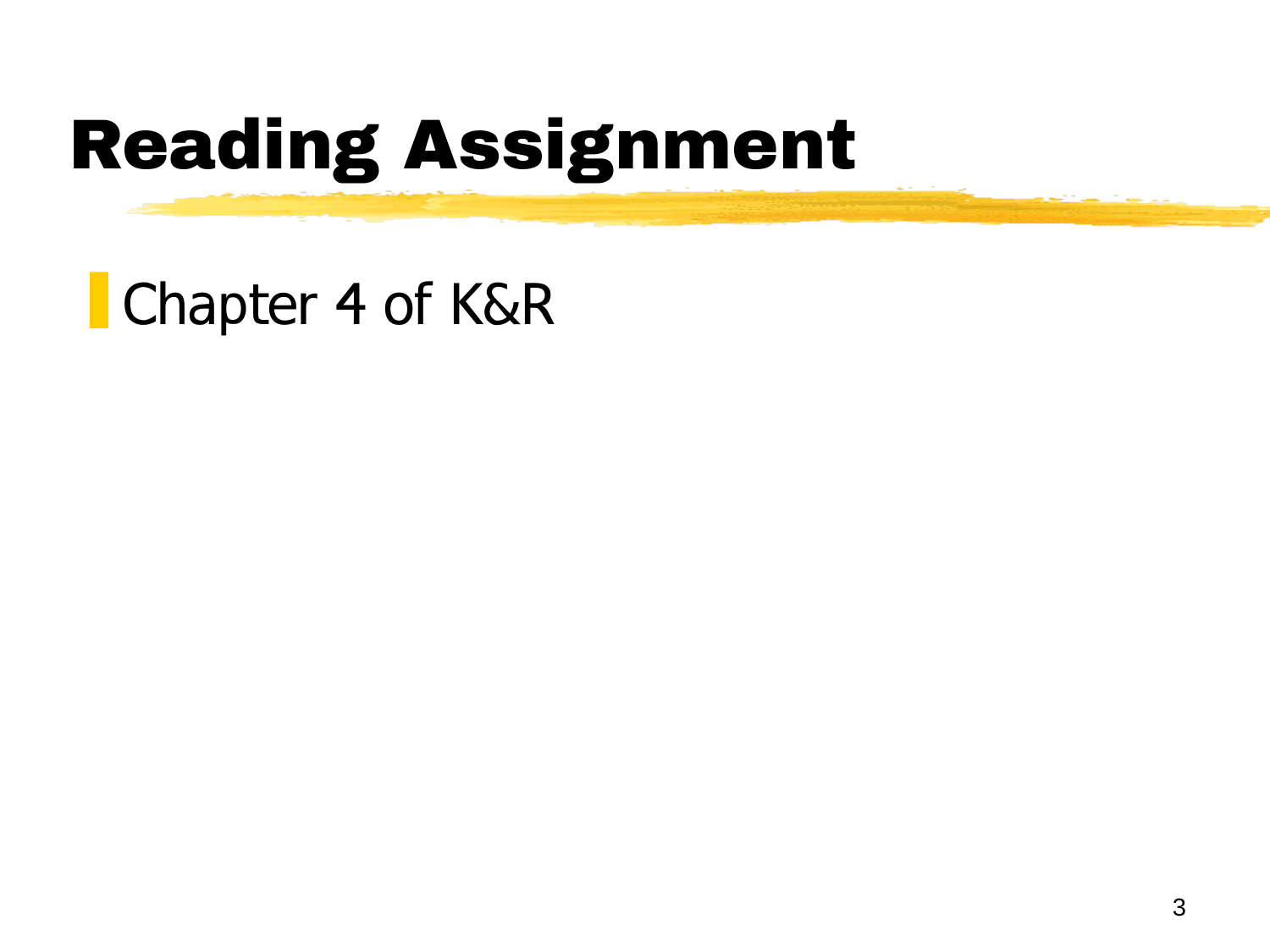

Functions in C and C++
CS-2303, C-Term 2017
3
# Reading Assignment
Chapter 4 of K&R